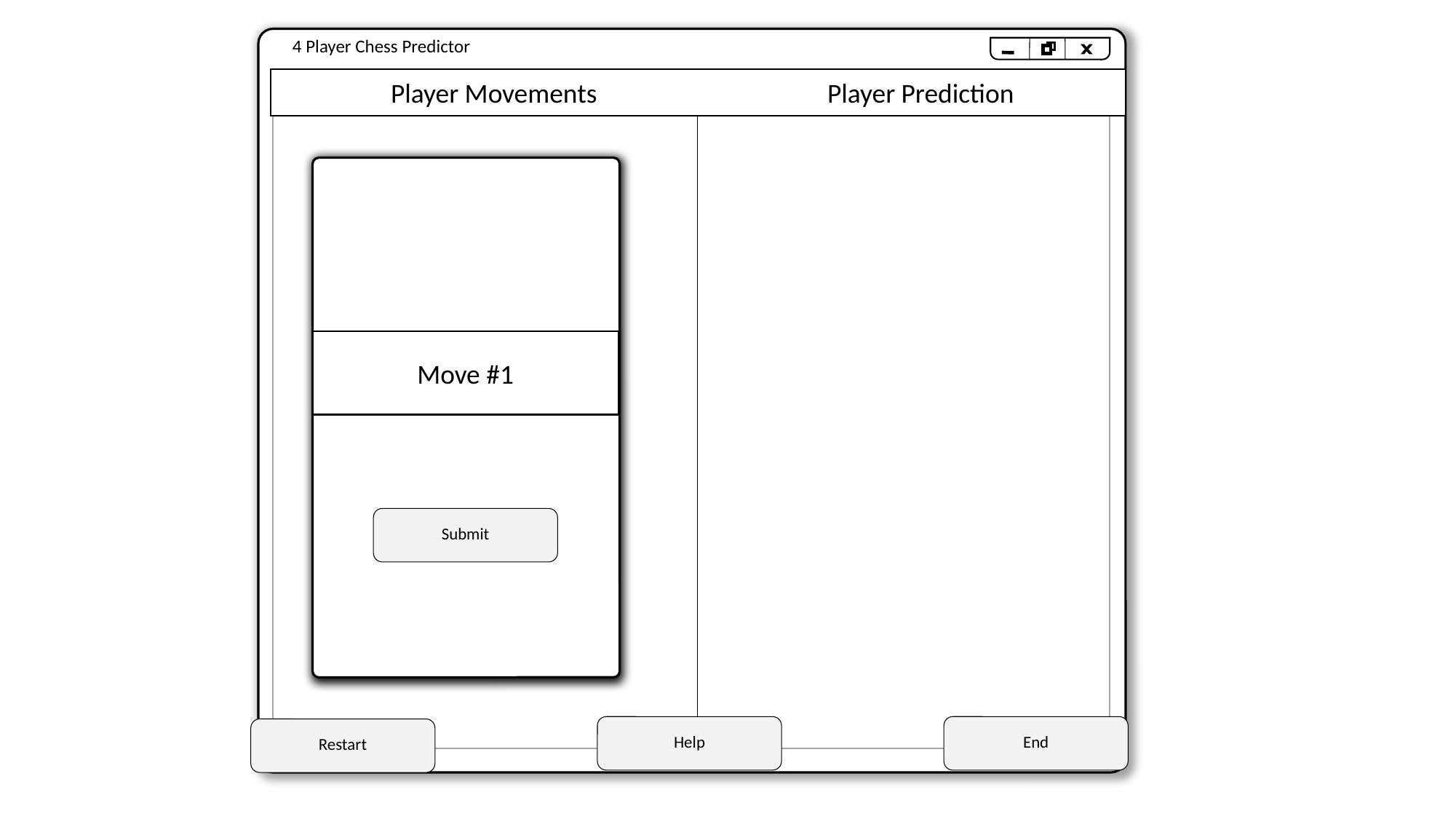

4 Player Chess Predictor

	Player Movements			Player Prediction

You clicked
Move #1
Submit
Help
End
Restart